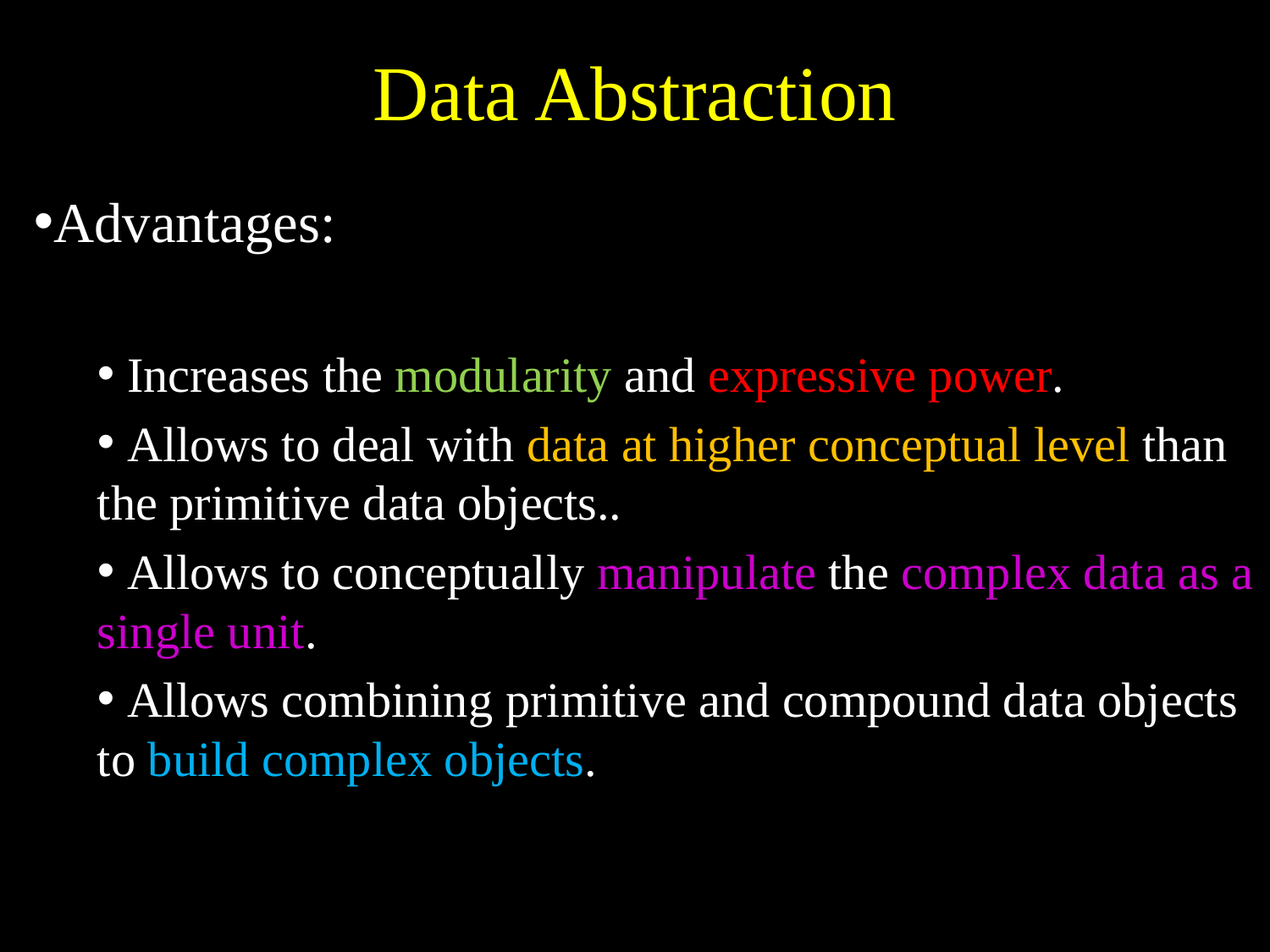

# Data Abstraction
Advantages:

 Increases the modularity and expressive power.
 Allows to deal with data at higher conceptual level than the primitive data objects..
 Allows to conceptually manipulate the complex data as a single unit.
 Allows combining primitive and compound data objects to build complex objects.